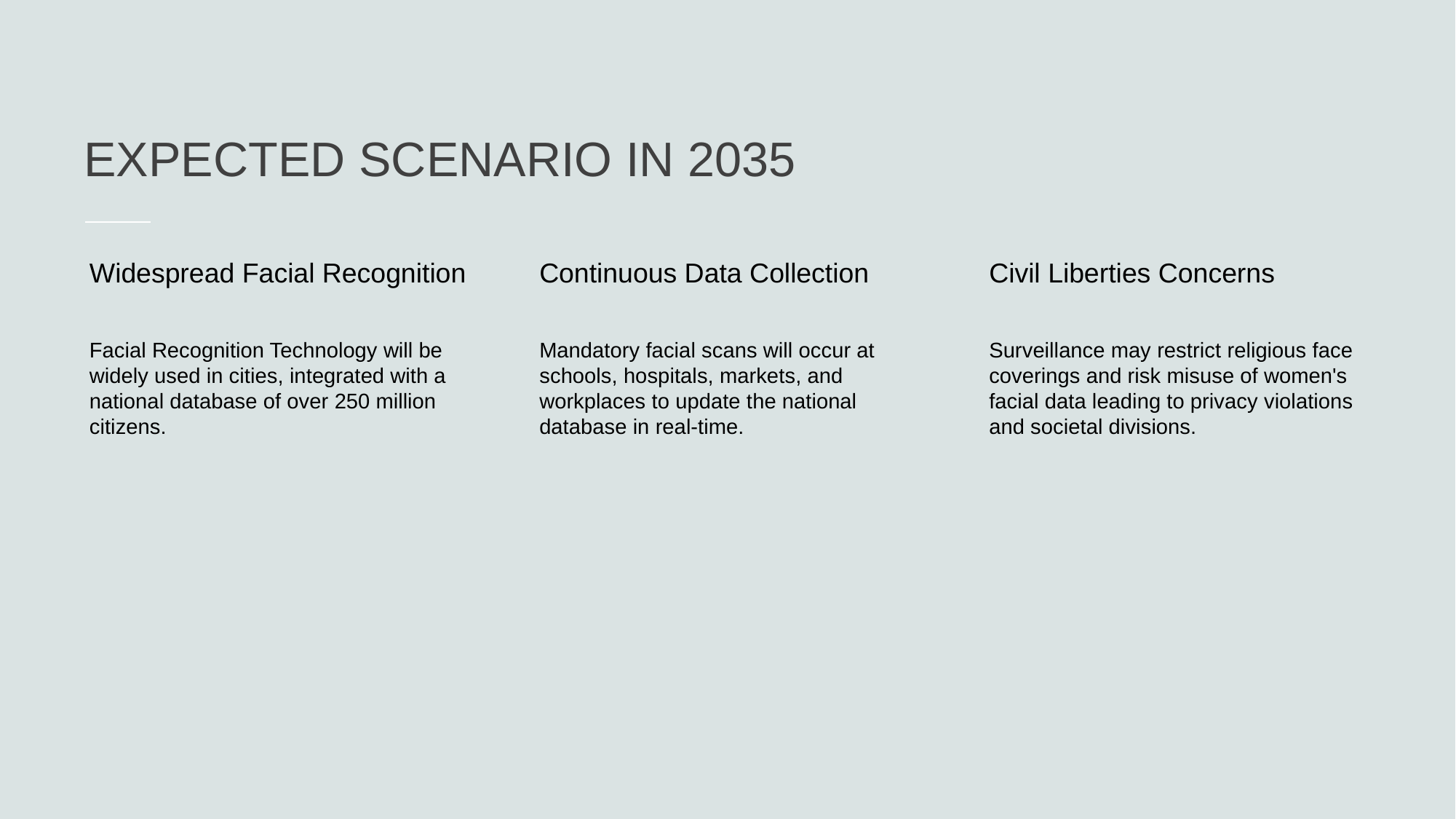

# Expected Scenario in 2035
Widespread Facial Recognition

Facial Recognition Technology will be widely used in cities, integrated with a national database of over 250 million citizens.
Continuous Data Collection

Mandatory facial scans will occur at schools, hospitals, markets, and workplaces to update the national database in real-time.
Civil Liberties Concerns

Surveillance may restrict religious face coverings and risk misuse of women's facial data leading to privacy violations and societal divisions.